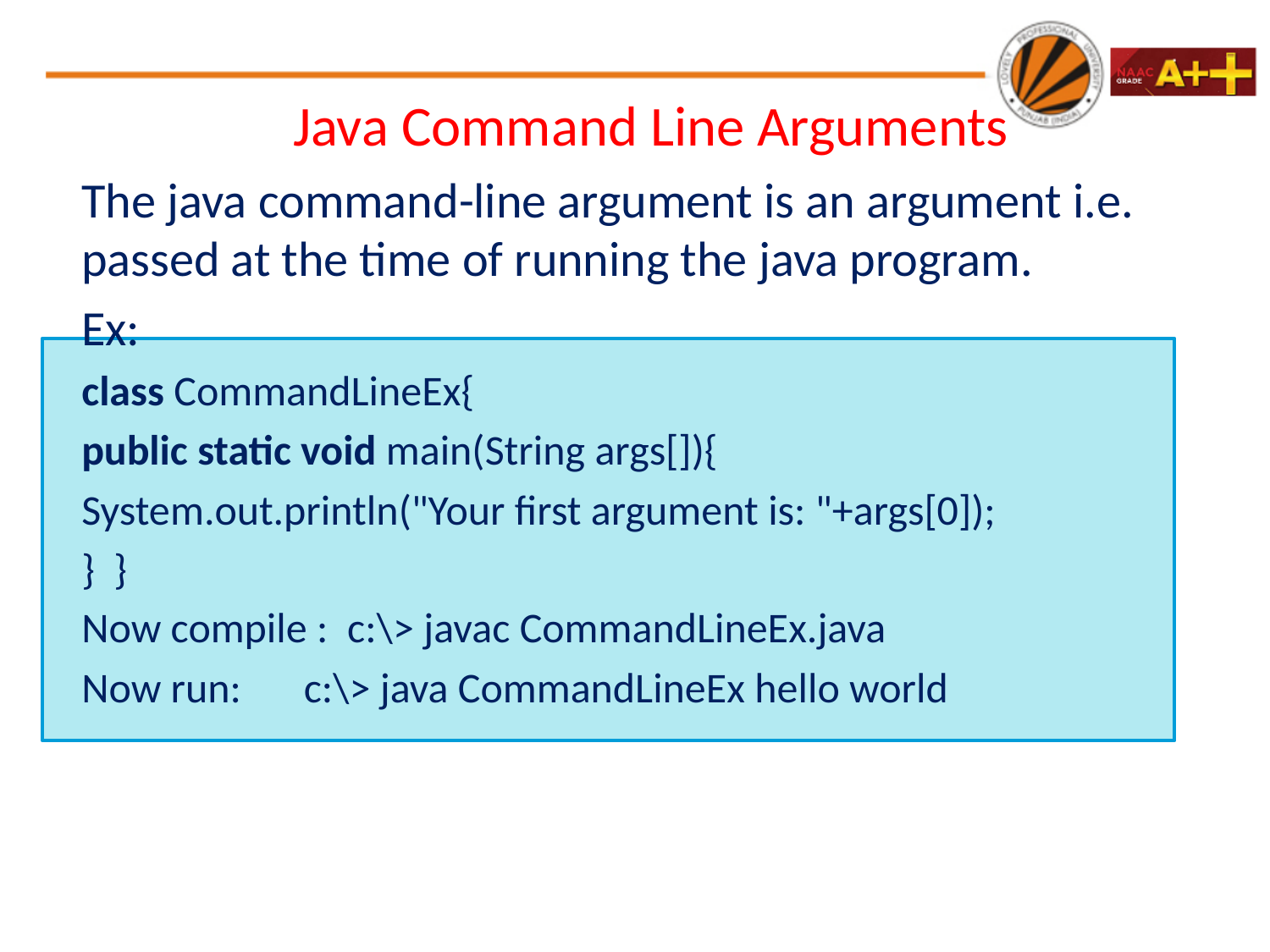

# Java Command Line Arguments
The java command-line argument is an argument i.e. passed at the time of running the java program.
Ex:
class CommandLineEx{
public static void main(String args[]){
System.out.println("Your first argument is: "+args[0]);
}  }
Now compile :  c:\> javac CommandLineEx.java
Now run: 	     c:\> java CommandLineEx hello world